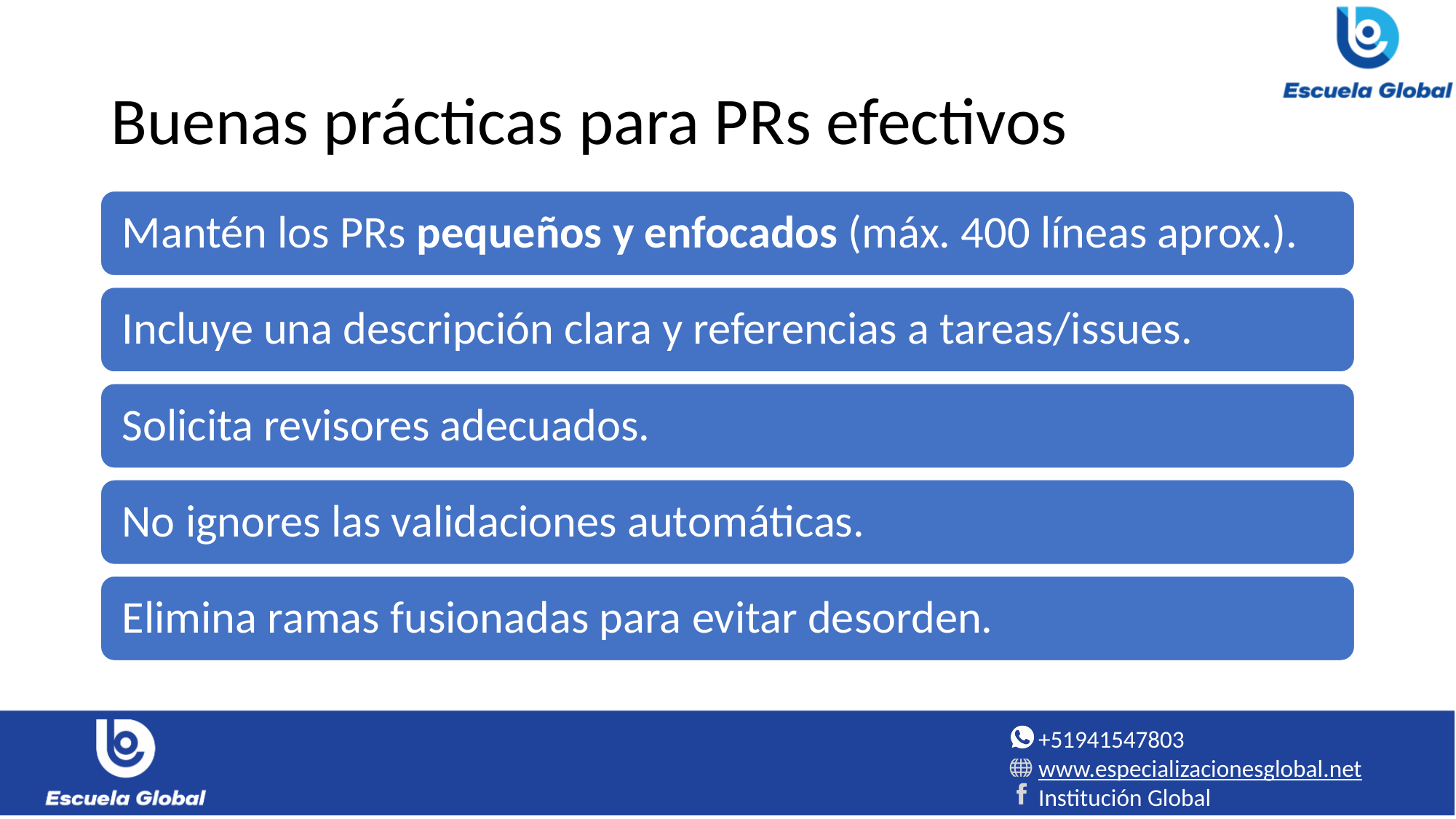

# Buenas prácticas para PRs efectivos
Mantén los PRs pequeños y enfocados (máx. 400 líneas aprox.).
Incluye una descripción clara y referencias a tareas/issues.
Solicita revisores adecuados.
No ignores las validaciones automáticas.
Elimina ramas fusionadas para evitar desorden.